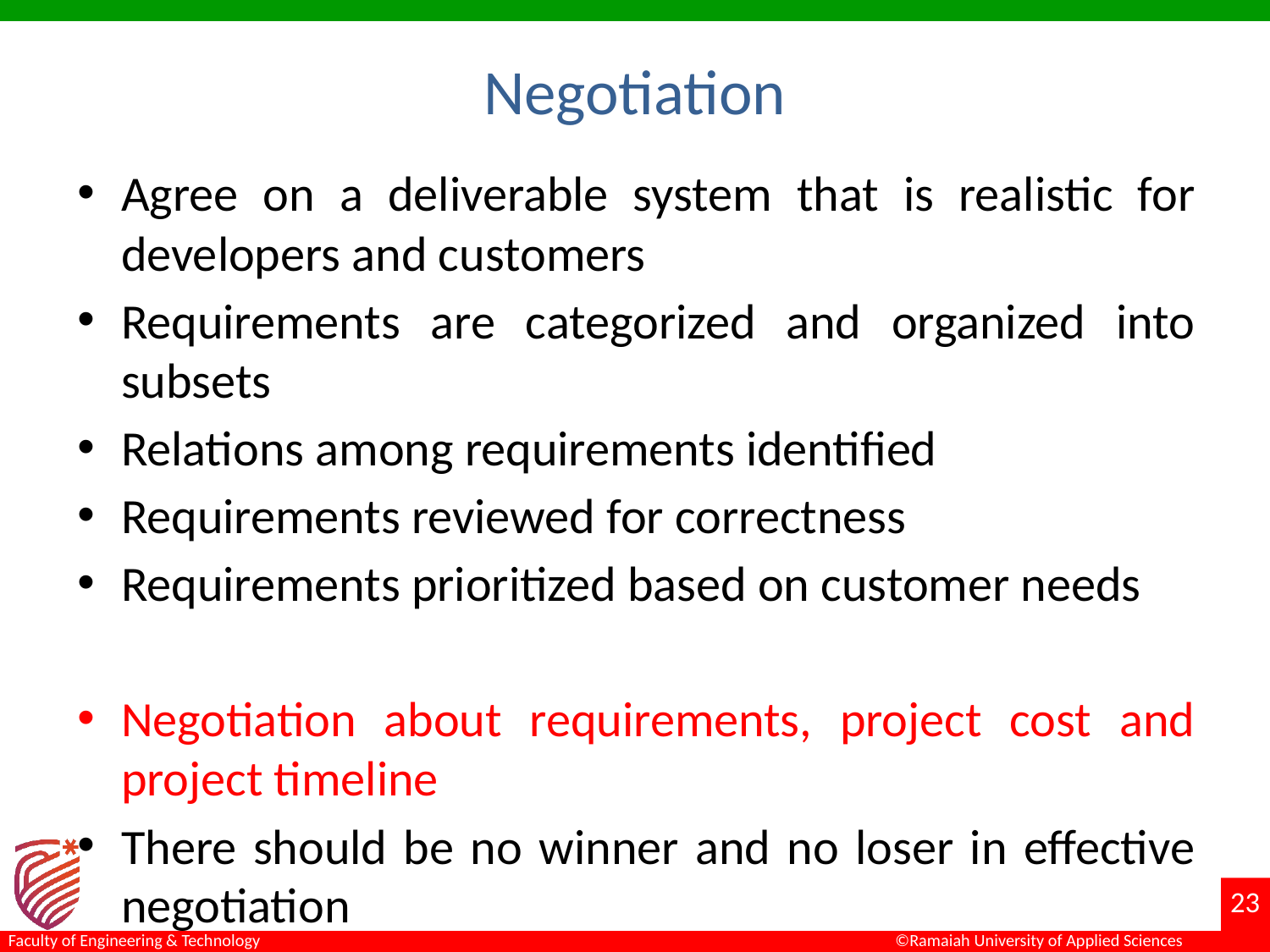

# Negotiation
Agree on a deliverable system that is realistic for developers and customers
Requirements are categorized and organized into subsets
Relations among requirements identified
Requirements reviewed for correctness
Requirements prioritized based on customer needs

Negotiation about requirements, project cost and project timeline
There should be no winner and no loser in effective negotiation

23